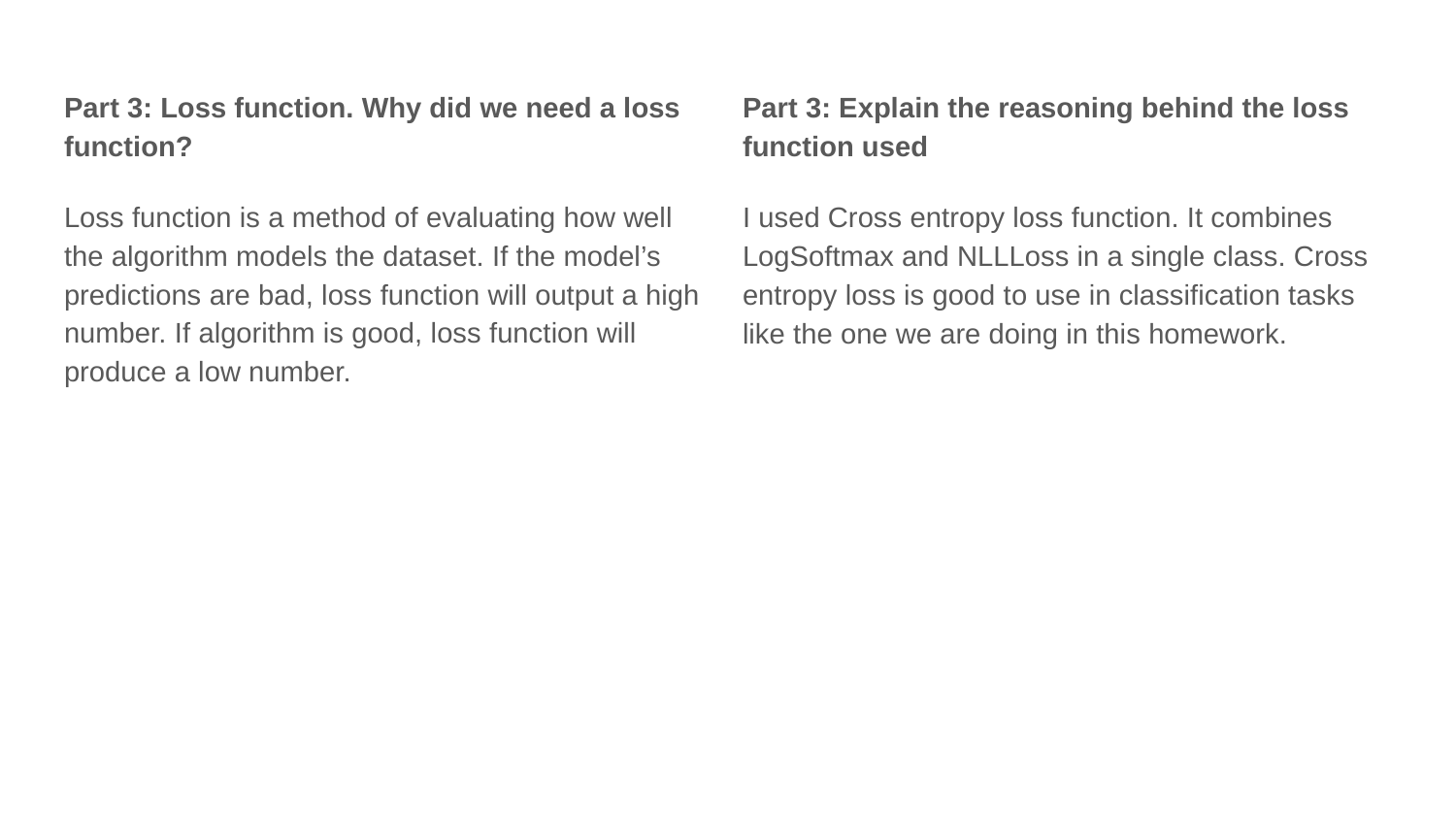

Part 3: Loss function. Why did we need a loss function?
Loss function is a method of evaluating how well the algorithm models the dataset. If the model’s predictions are bad, loss function will output a high number. If algorithm is good, loss function will produce a low number.

Part 3: Explain the reasoning behind the loss function used
I used Cross entropy loss function. It combines LogSoftmax and NLLLoss in a single class. Cross entropy loss is good to use in classification tasks like the one we are doing in this homework.